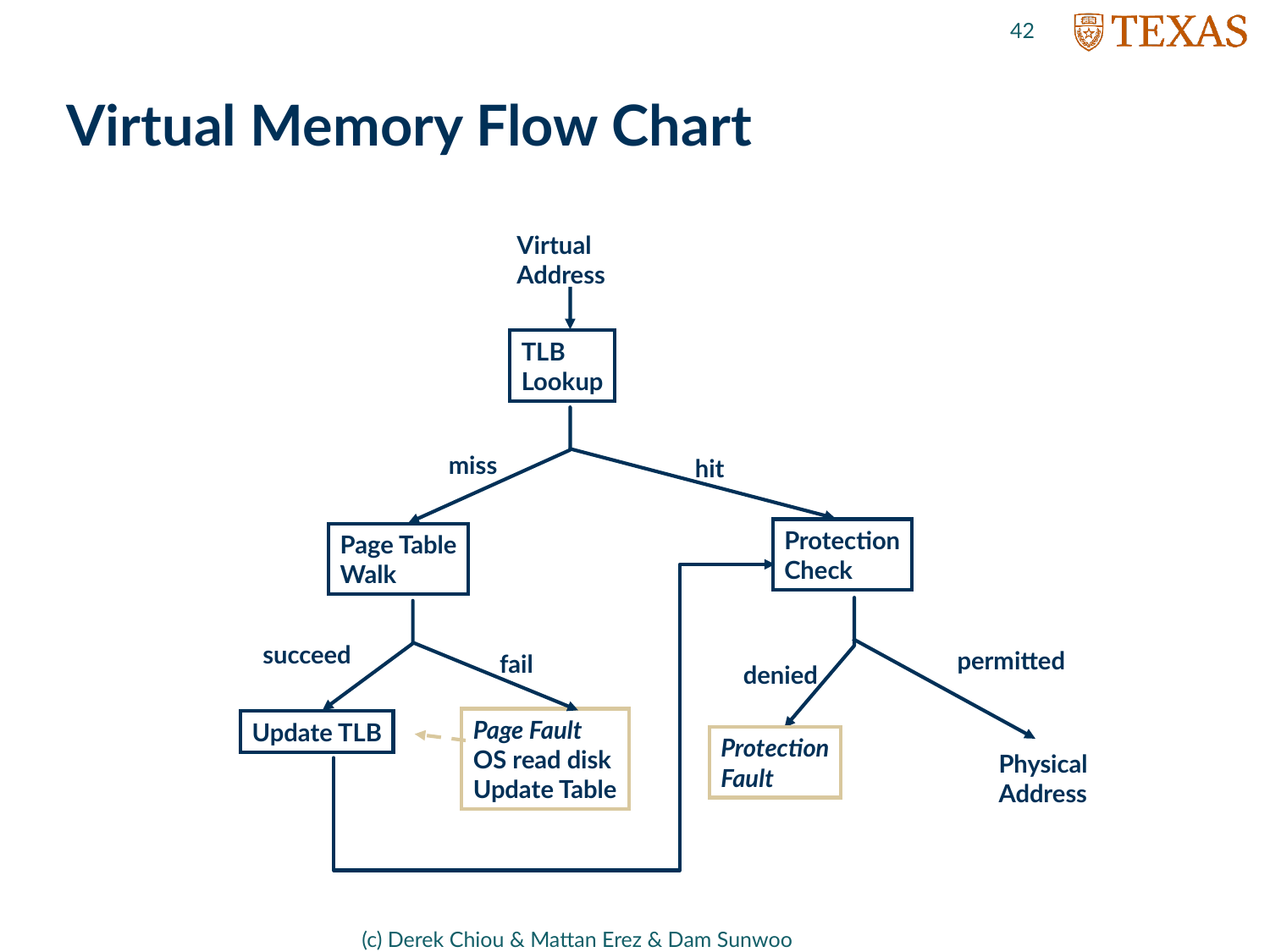

42
# Virtual Memory Flow Chart
Virtual
Address

TLB
Lookup

miss
hit

Protection
Check
Page Table
Walk

succeed

permitted

fail
denied
Page Fault
OS read disk
Update Table
Update TLB
Protection
Fault

Physical
Address
(c) Derek Chiou & Mattan Erez & Dam Sunwoo